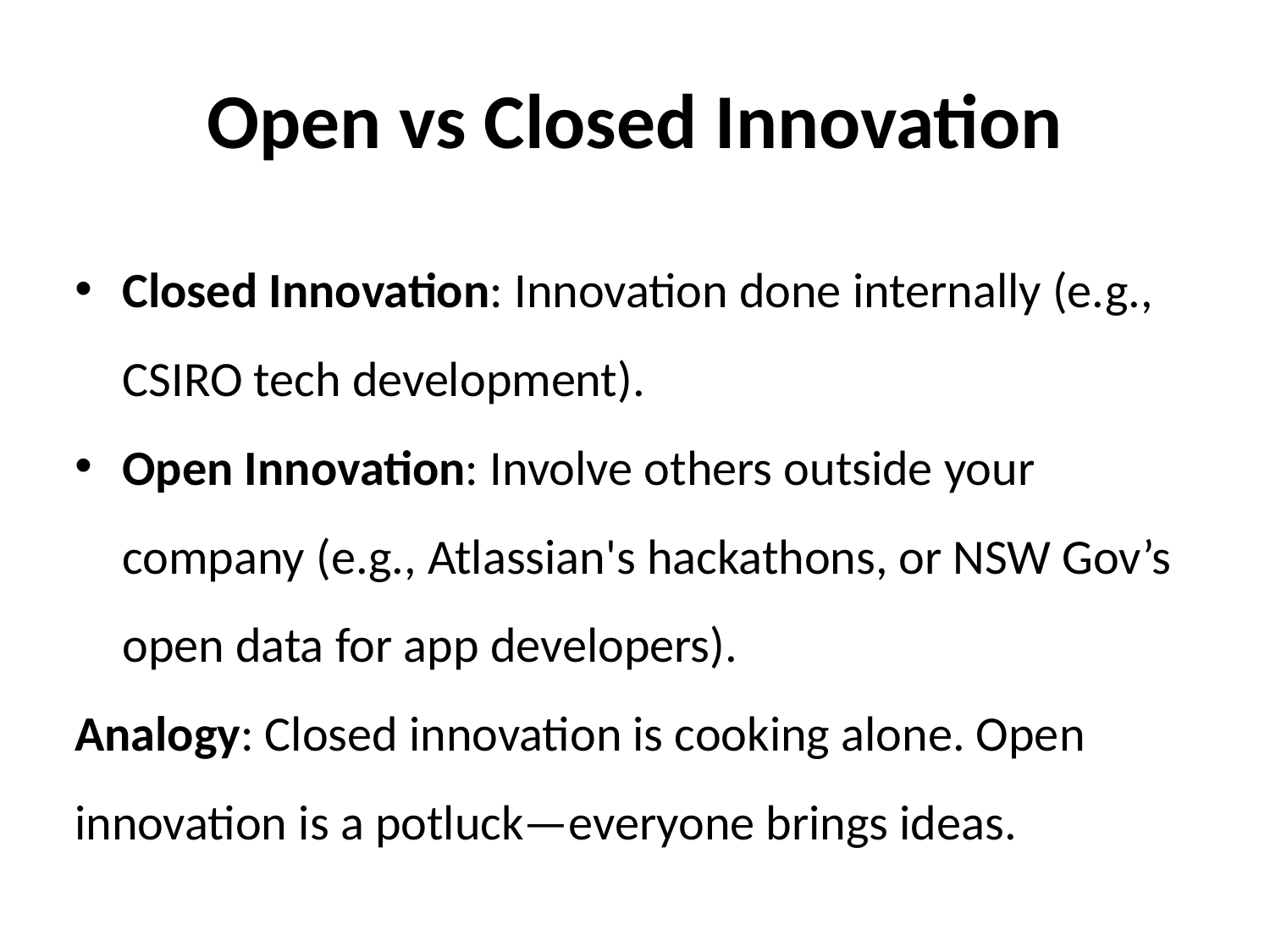

# Open vs Closed Innovation

Closed Innovation: Innovation done internally (e.g., CSIRO tech development).
Open Innovation: Involve others outside your company (e.g., Atlassian's hackathons, or NSW Gov’s open data for app developers).
Analogy: Closed innovation is cooking alone. Open innovation is a potluck—everyone brings ideas.